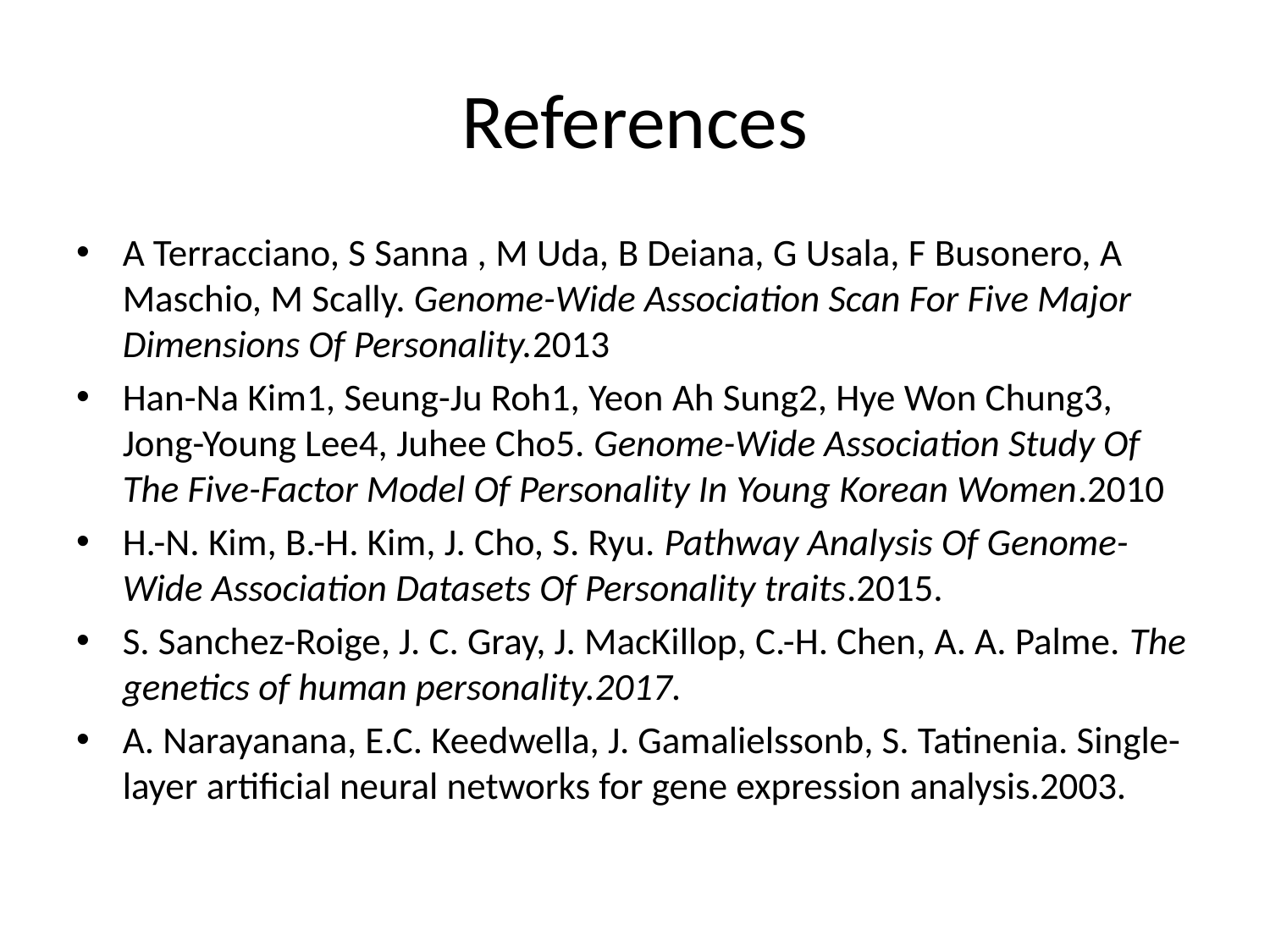

# References
A Terracciano, S Sanna , M Uda, B Deiana, G Usala, F Busonero, A Maschio, M Scally. Genome-Wide Association Scan For Five Major Dimensions Of Personality.2013
Han-Na Kim1, Seung-Ju Roh1, Yeon Ah Sung2, Hye Won Chung3, Jong-Young Lee4, Juhee Cho5. Genome-Wide Association Study Of The Five-Factor Model Of Personality In Young Korean Women.2010
H.-N. Kim, B.-H. Kim, J. Cho, S. Ryu. Pathway Analysis Of Genome-Wide Association Datasets Of Personality traits.2015.
S. Sanchez-Roige, J. C. Gray, J. MacKillop, C.-H. Chen, A. A. Palme. The genetics of human personality.2017.
A. Narayanana, E.C. Keedwella, J. Gamalielssonb, S. Tatinenia. Single-layer artificial neural networks for gene expression analysis.2003.